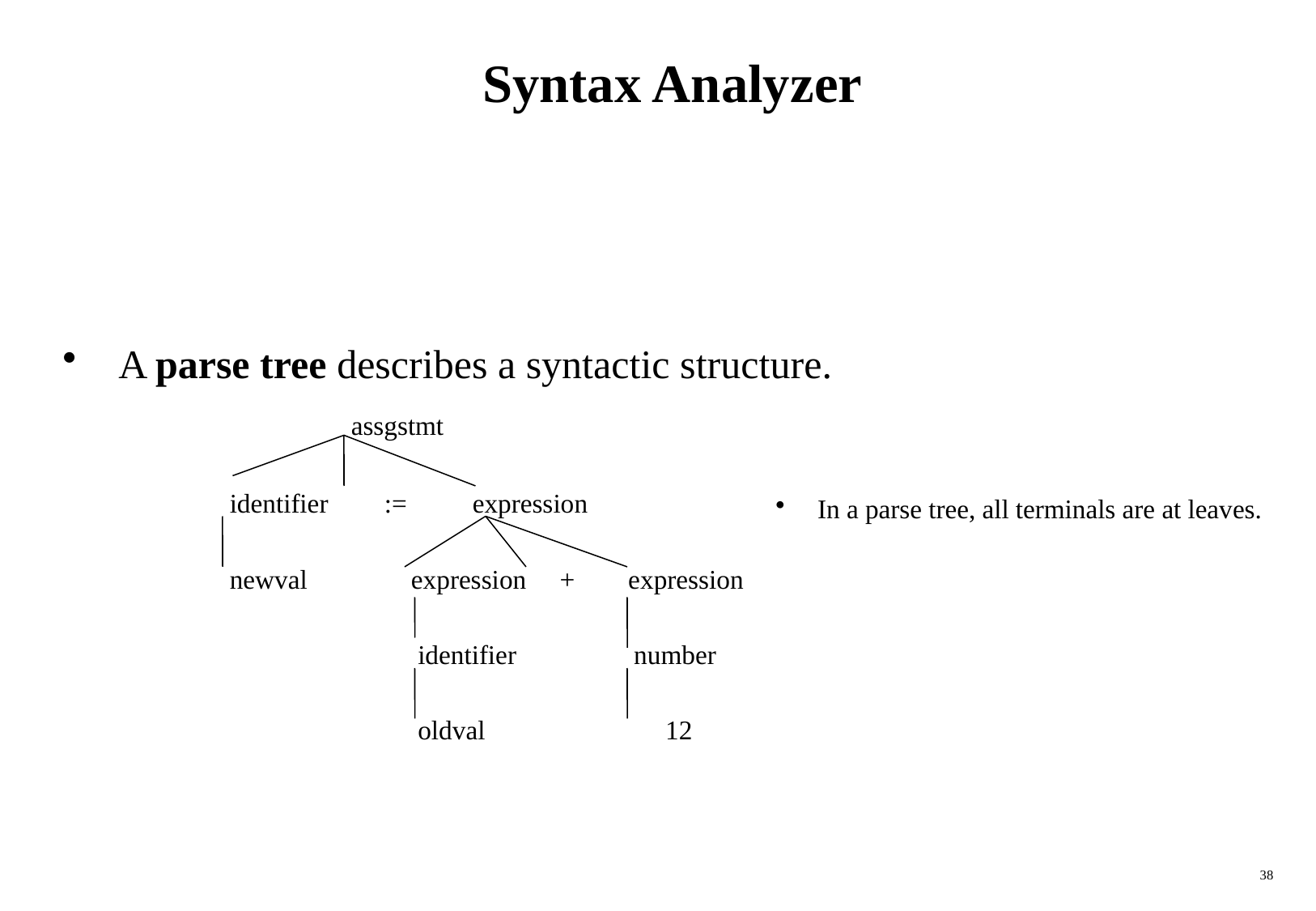

# Syntax Analyzer

 A parse tree describes a syntactic structure.
			assgstmt

		identifier	     := 	expression

		newval	         expression     +        expression

			          identifier 	      number

			          oldval                           12

  In a parse tree, all terminals are at leaves.

38